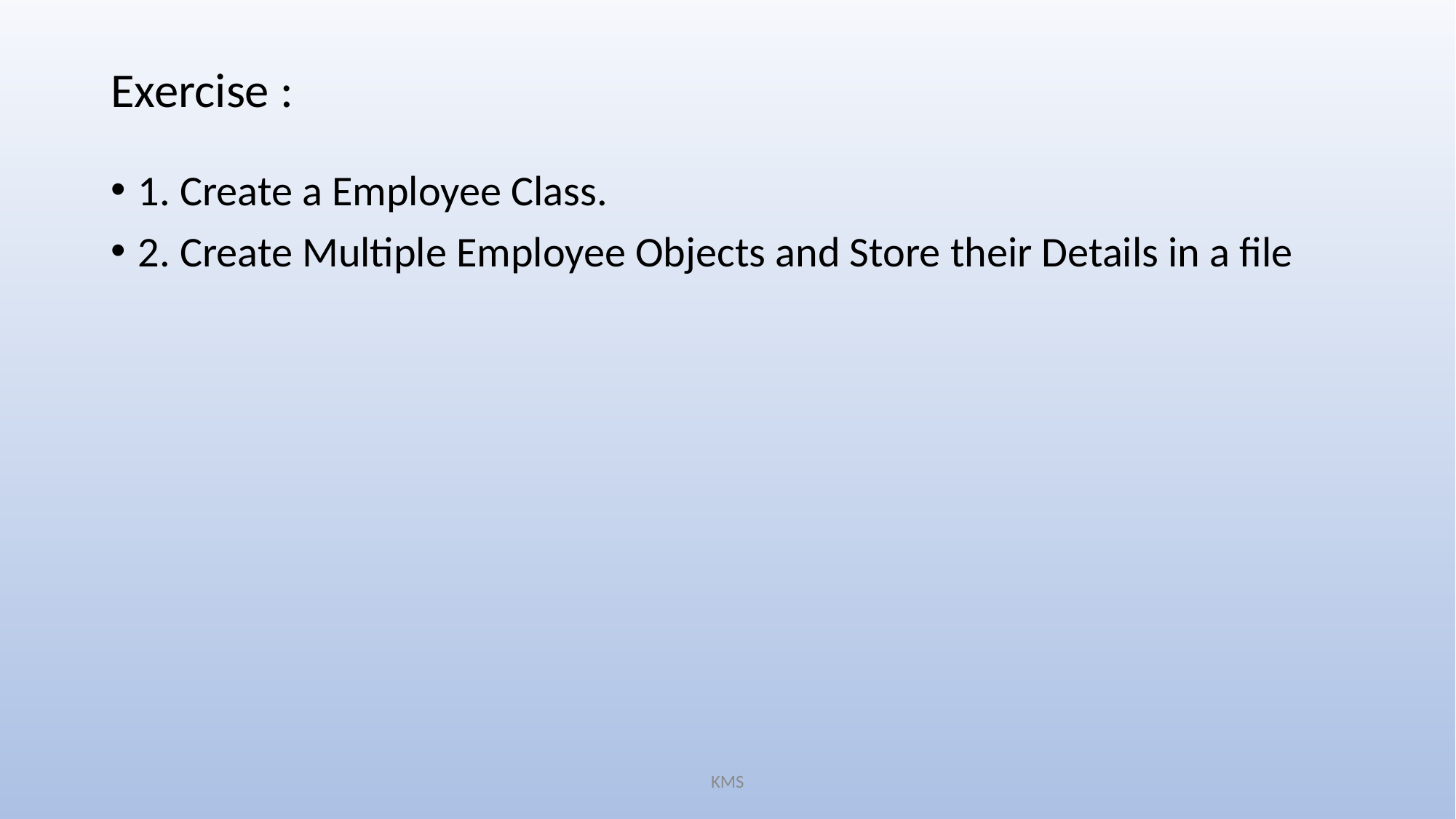

# Exercise :
1. Create a Employee Class.
2. Create Multiple Employee Objects and Store their Details in a file
KMS